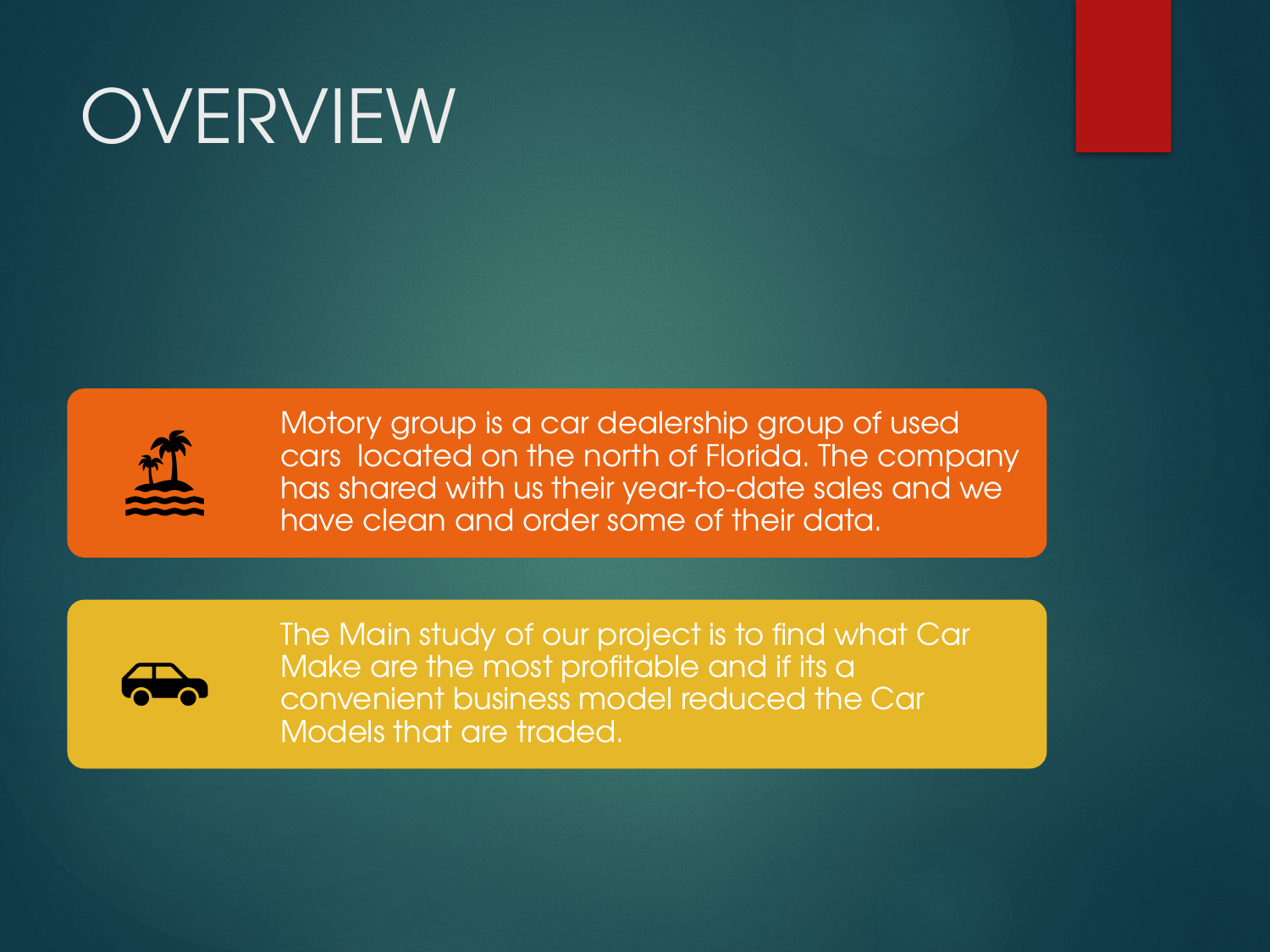

# OVERVIEW
Motory group is a car dealership group of used cars  located on the north of Florida. The company has shared with us their year-to-date sales and we have clean and order some of their data.
The Main study of our project is to find what Car Make are the most profitable and if its a convenient business model reduced the Car Models that are traded.